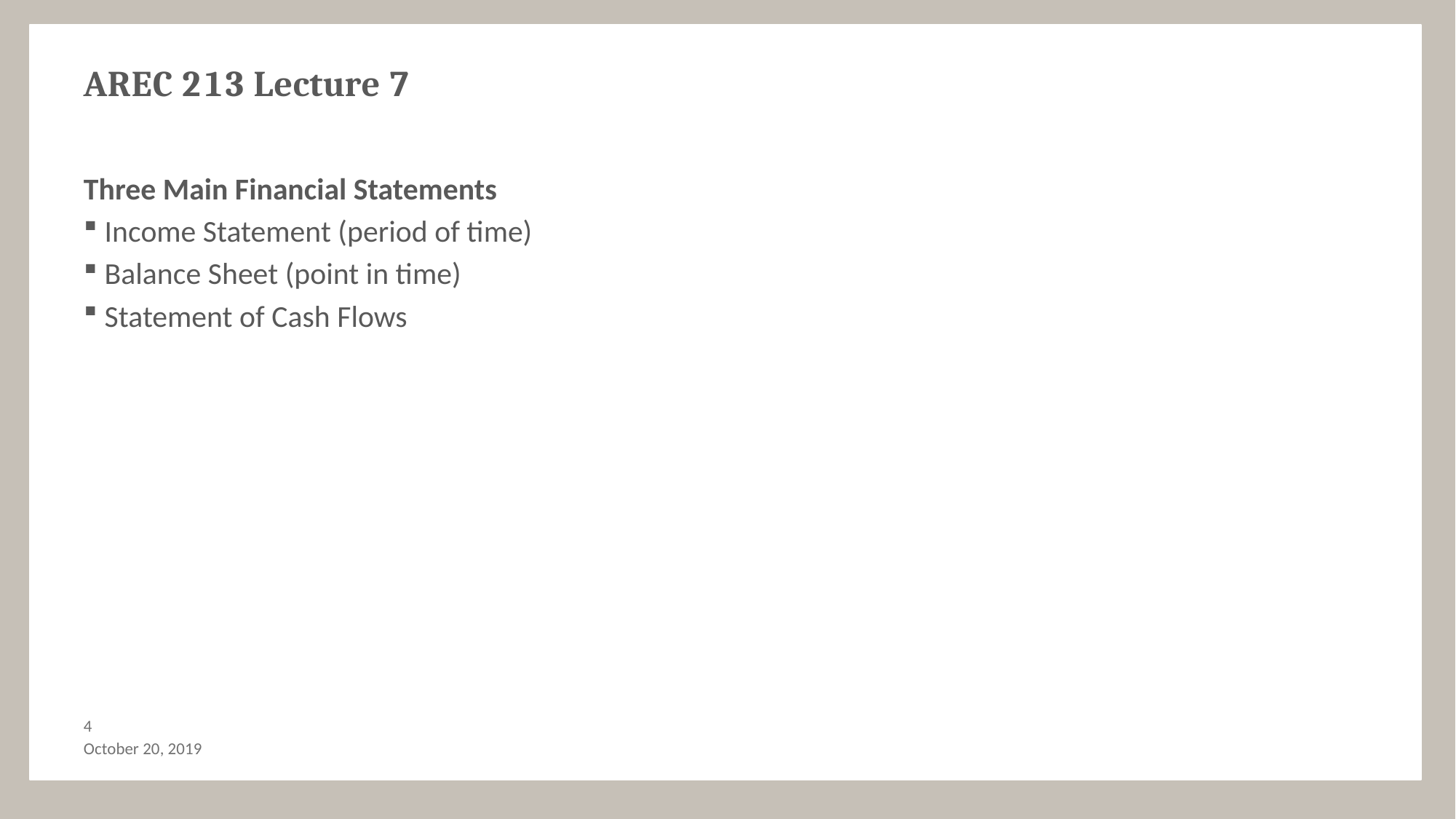

# AREC 213 Lecture 7
Three Main Financial Statements
 Income Statement (period of time)
 Balance Sheet (point in time)
 Statement of Cash Flows

4
October 20, 2019